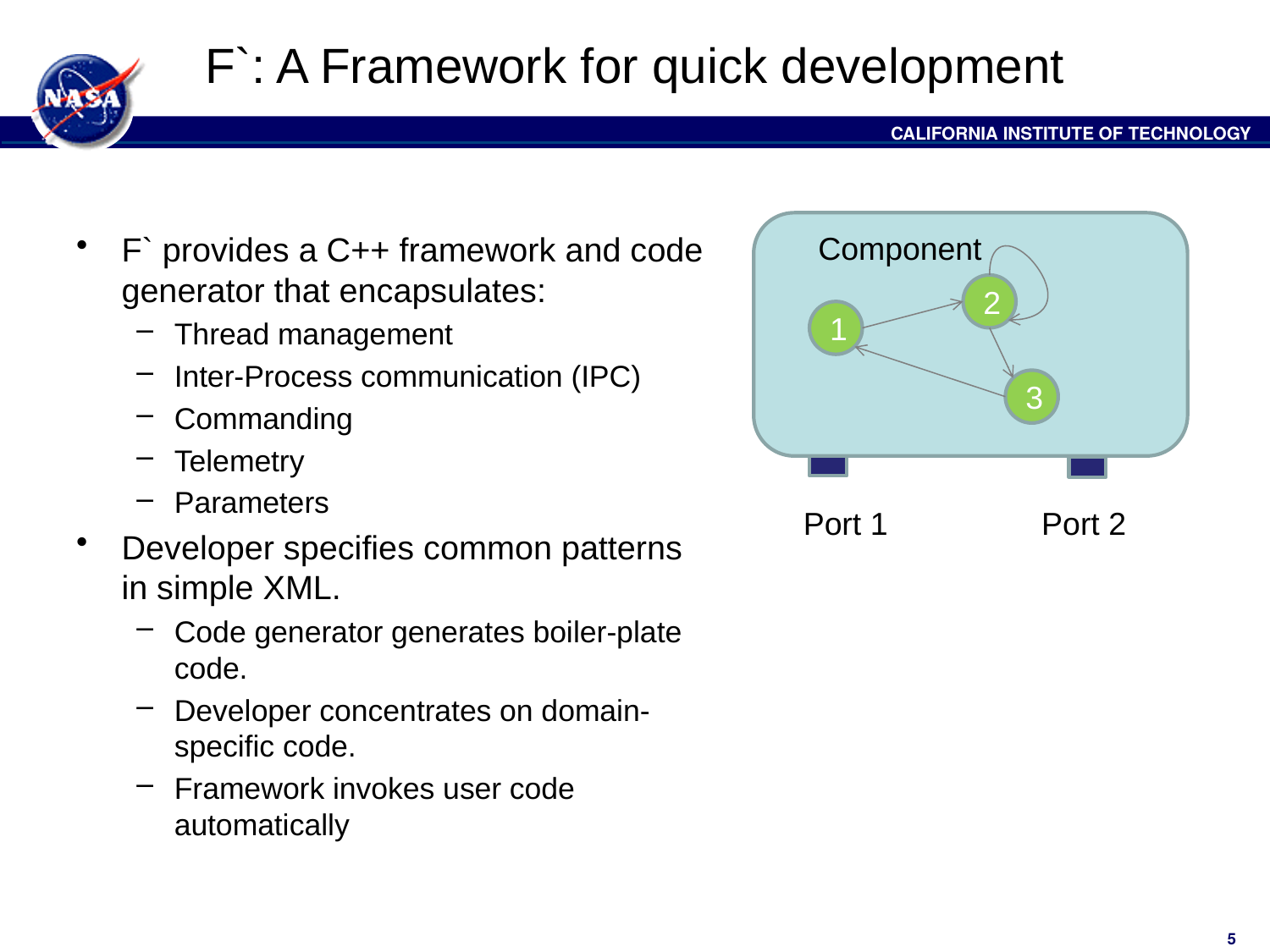

# F`: A Framework for quick development

F` provides a C++ framework and code generator that encapsulates:
Thread management
Inter-Process communication (IPC)
Commanding
Telemetry
Parameters
Developer specifies common patterns in simple XML.
Code generator generates boiler-plate code.
Developer concentrates on domain-specific code.
Framework invokes user code automatically
Component
2
1
3

Port 1
Port 2
5